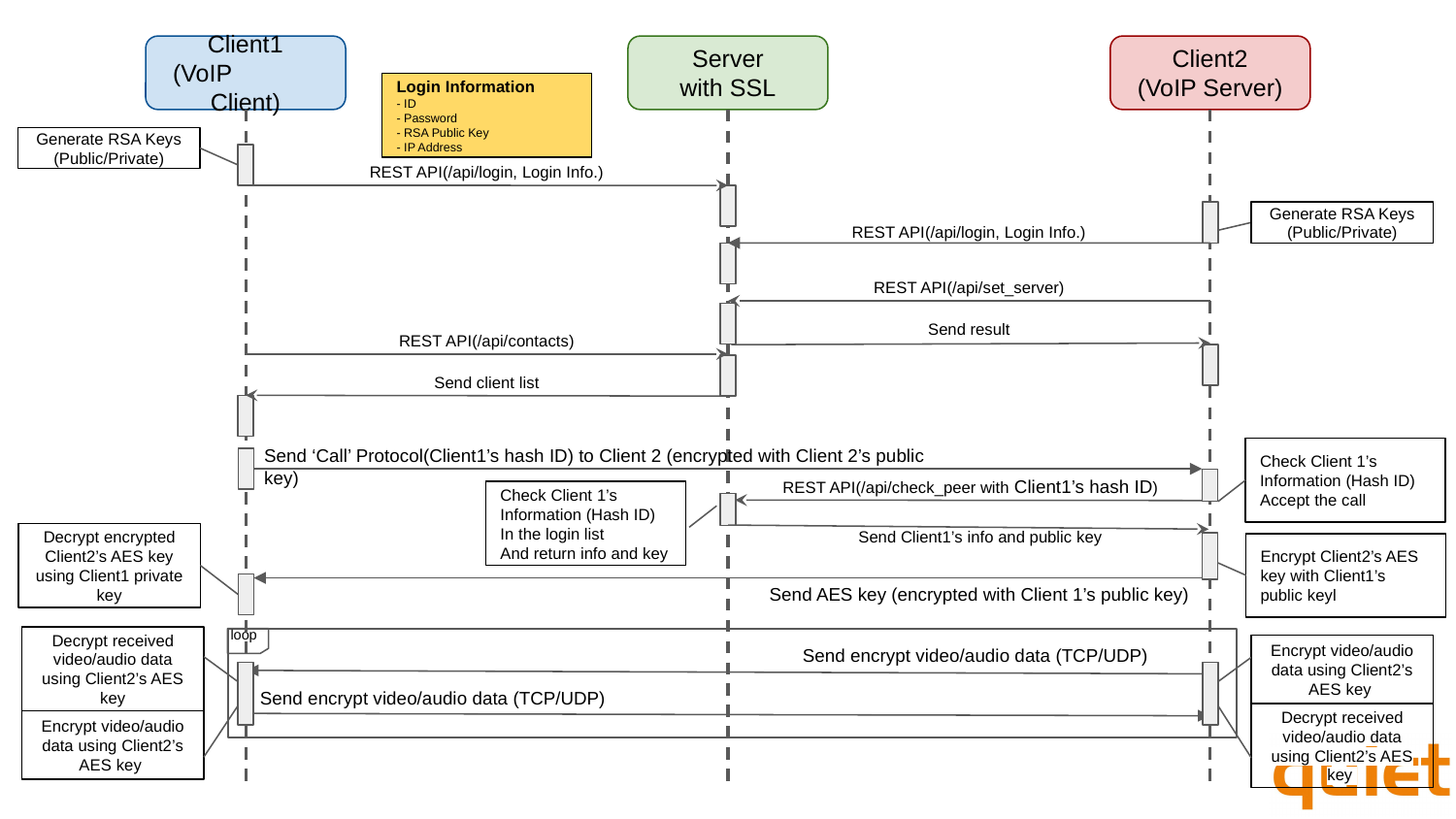

Client1
(VoIP 	Client)
Server
with SSL
Client2
(VoIP Server)
Login Information
- ID
- Password
- RSA Public Key
- IP Address
Generate RSA Keys
(Public/Private)

REST API(/api/login, Login Info.)

Generate RSA Keys
(Public/Private)
REST API(/api/login, Login Info.)

REST API(/api/set_server)

Send result
REST API(/api/contacts)

Send client list

Send ‘Call’ Protocol(Client1’s hash ID) to Client 2 (encrypted with Client 2’s public key)
Check Client 1’s Information (Hash ID)
Accept the call

REST API(/api/check_peer with Client1’s hash ID)
Check Client 1’s Information (Hash ID)
In the login list
And return info and key

Decrypt encrypted Client2’s AES key using Client1 private key
Send Client1’s info and public key

Encrypt Client2’s AES key with Client1’s public keyl
Send AES key (encrypted with Client 1’s public key)

loop

Decrypt received video/audio data using Client2’s AES key

Send encrypt video/audio data (TCP/UDP)
Encrypt video/audio data using Client2’s AES key

Send encrypt video/audio data (TCP/UDP)
Decrypt received video/audio data using Client2’s AES key
Encrypt video/audio data using Client2’s AES key